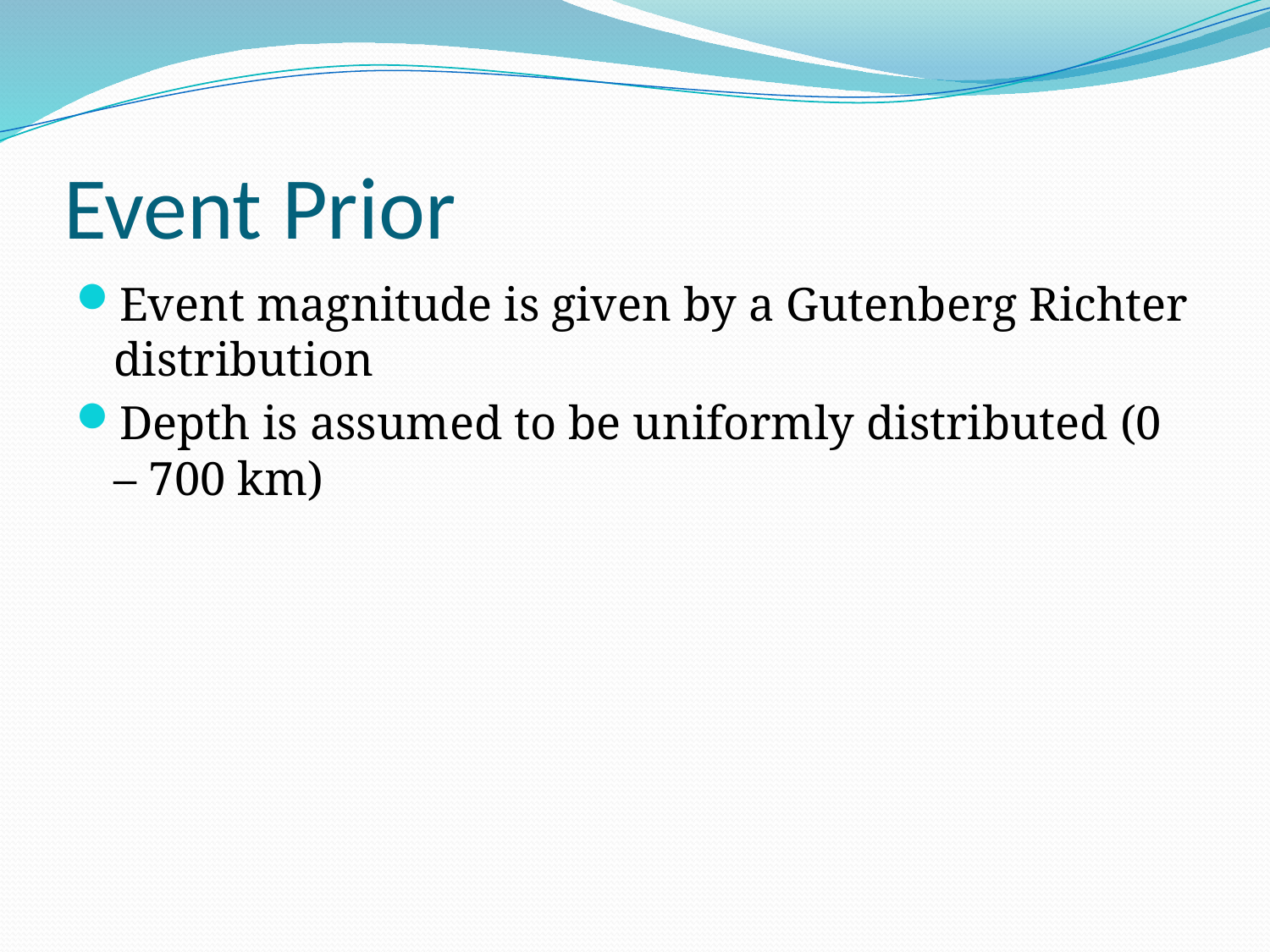

# Event Prior
Event magnitude is given by a Gutenberg Richter distribution
Depth is assumed to be uniformly distributed (0 – 700 km)